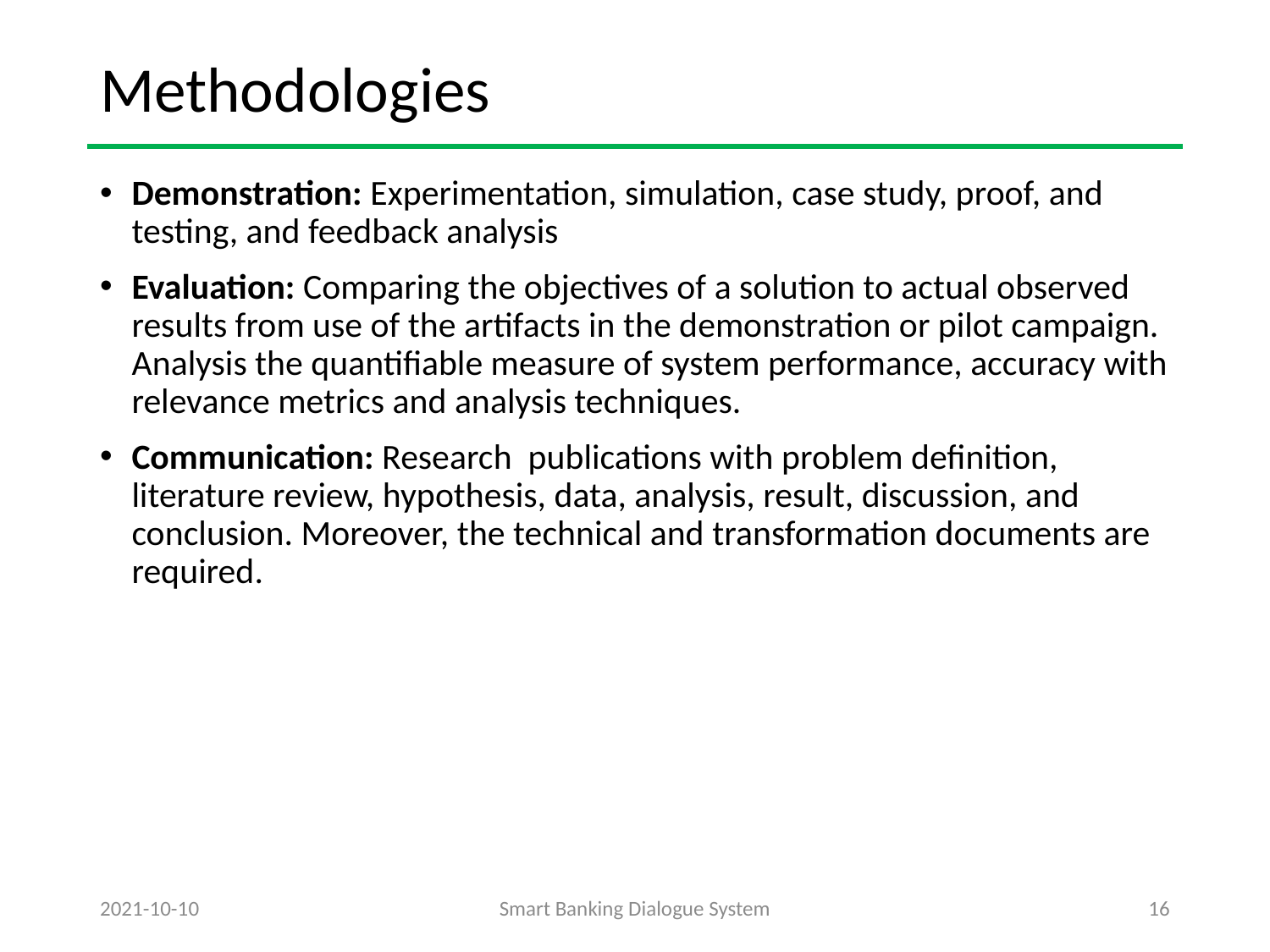

# Methodologies
Demonstration: Experimentation, simulation, case study, proof, and testing, and feedback analysis
Evaluation: Comparing the objectives of a solution to actual observed results from use of the artifacts in the demonstration or pilot campaign. Analysis the quantifiable measure of system performance, accuracy with relevance metrics and analysis techniques.
Communication: Research  publications with problem definition,  literature review, hypothesis, data, analysis, result, discussion, and conclusion. Moreover, the technical and transformation documents are required.

2021-10-10
Smart Banking Dialogue System
16